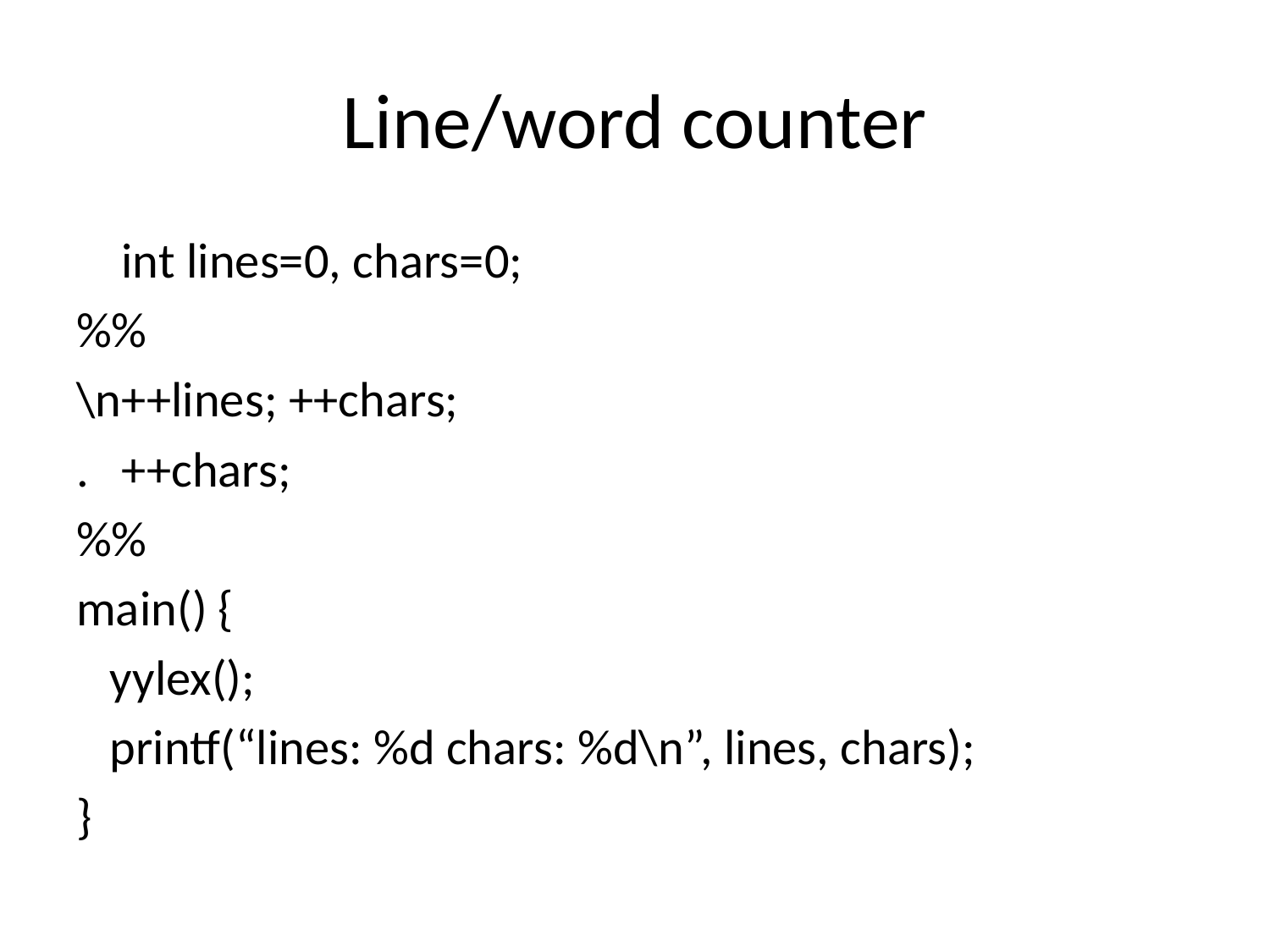

# Line/word counter
	int lines=0, chars=0;
%%
\n	++lines; ++chars;
.		++chars;
%%
main() {
   yylex();
   printf(“lines: %d chars: %d\n”, lines, chars);
}